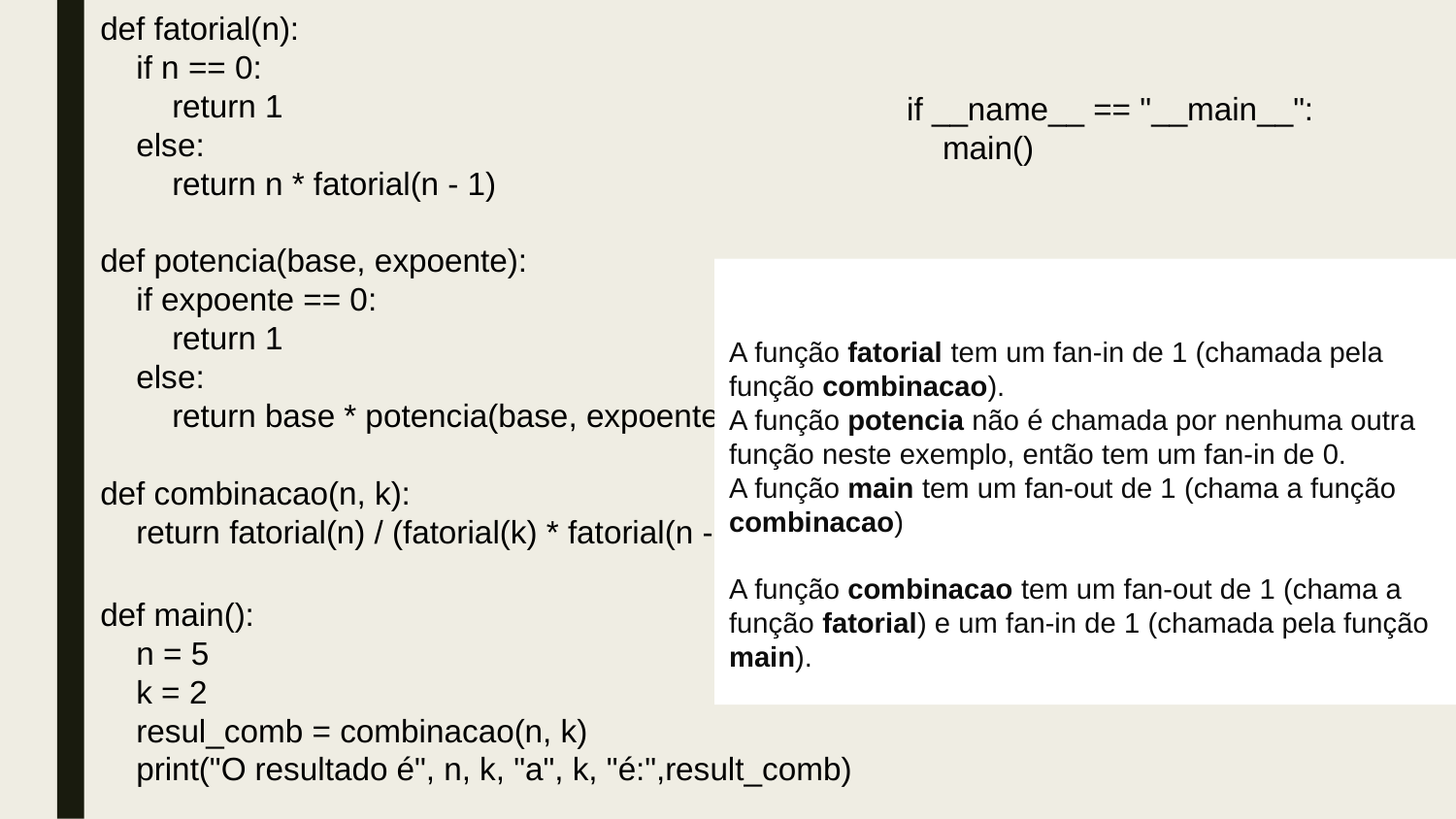

def fatorial(n):
    if n == 0:
        return 1
    else:
        return n * fatorial(n - 1)

def potencia(base, expoente):
    if expoente == 0:
        return 1
    else:
        return base * potencia(base, expoente - 1)

def combinacao(n, k):
    return fatorial(n) / (fatorial(k) * fatorial(n - k))

def main():
    n = 5
    k = 2
    resul_comb = combinacao(n, k)
    print("O resultado é", n, k, "a", k, "é:",result_comb)

if __name__ == "__main__":
    main()

A função fatorial tem um fan-in de 1 (chamada pela função combinacao).
A função potencia não é chamada por nenhuma outra função neste exemplo, então tem um fan-in de 0.
A função main tem um fan-out de 1 (chama a função combinacao)

A função combinacao tem um fan-out de 1 (chama a função fatorial) e um fan-in de 1 (chamada pela função main).